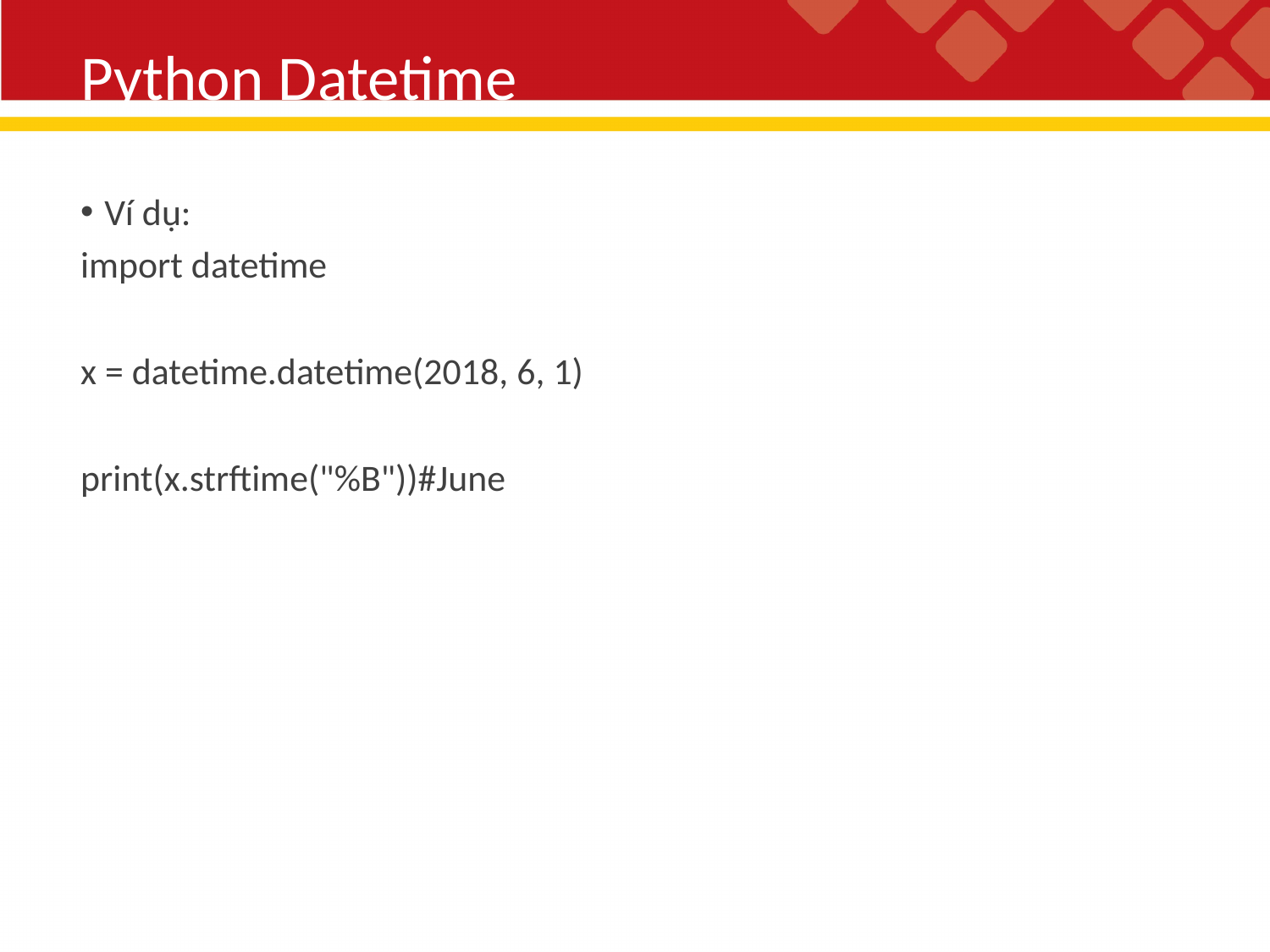

# Python Datetime
Ví dụ:
import datetime

x = datetime.datetime(2018, 6, 1)

print(x.strftime("%B"))#June